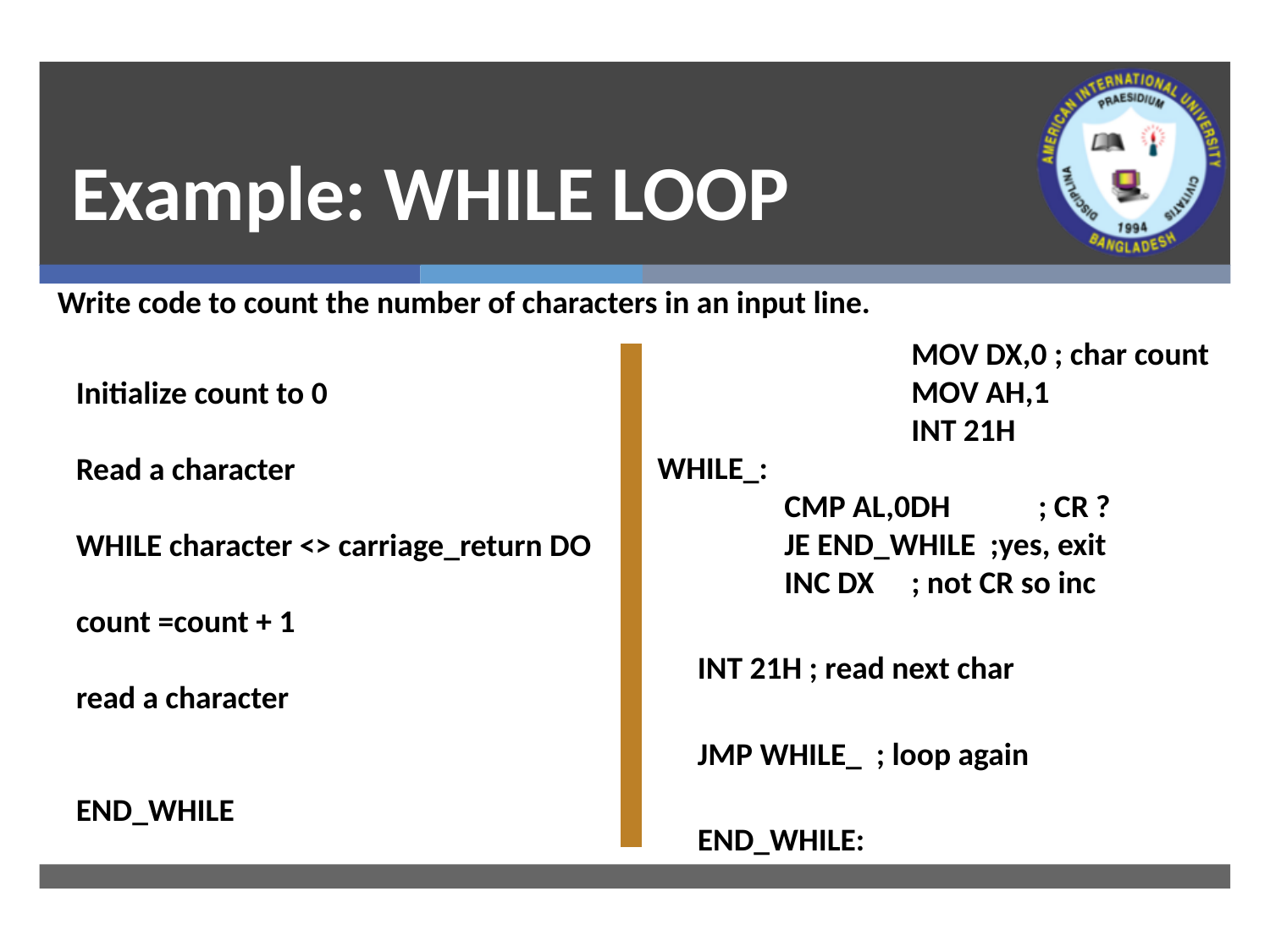

# Example: WHILE LOOP
		MOV DX,0 ; char count
		MOV AH,1
		INT 21H
WHILE_:
	CMP AL,0DH  	; CR ?
	JE END_WHILE  ;yes, exit		INC DX	; not CR so inc
INT 21H ; read next char
JMP WHILE_  ; loop again
END_WHILE:
Write code to count the number of characters in an input line.
Initialize count to 0

Read a character

WHILE character <> carriage_return DO

count =count + 1

read a character
END_WHILE